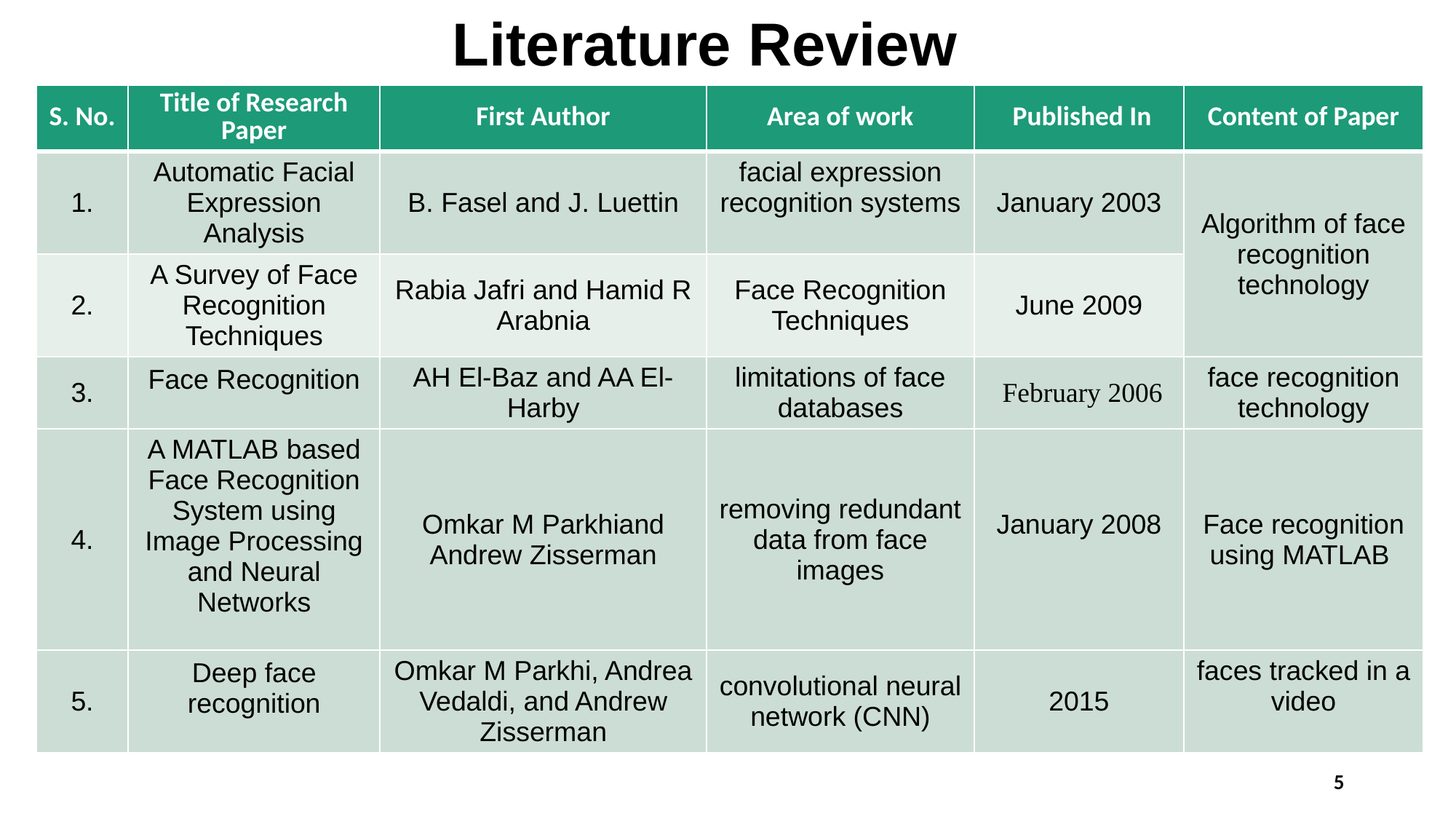

Literature Review
| S. No. | Title of Research Paper | First Author | Area of work | Published In | Content of Paper |
| --- | --- | --- | --- | --- | --- |
| 1. | Automatic Facial Expression Analysis | B. Fasel and J. Luettin | facial expression recognition systems | January 2003 | Algorithm of face recognition technology |
| 2. | A Survey of Face Recognition Techniques | Rabia Jafri and Hamid R Arabnia | Face Recognition Techniques | June 2009 |  |
| 3. | Face Recognition | AH El-Baz and AA El-Harby | limitations of face databases | February 2006 | face recognition technology |
| 4. | A MATLAB based Face Recognition System using Image Processing and Neural Networks | Omkar M Parkhiand Andrew Zisserman | removing redundant data from face images | January 2008 | Face recognition using MATLAB |
| 5. | Deep face recognition | Omkar M Parkhi, Andrea Vedaldi, and Andrew Zisserman | convolutional neural network (CNN) | 2015 | faces tracked in a video |

5